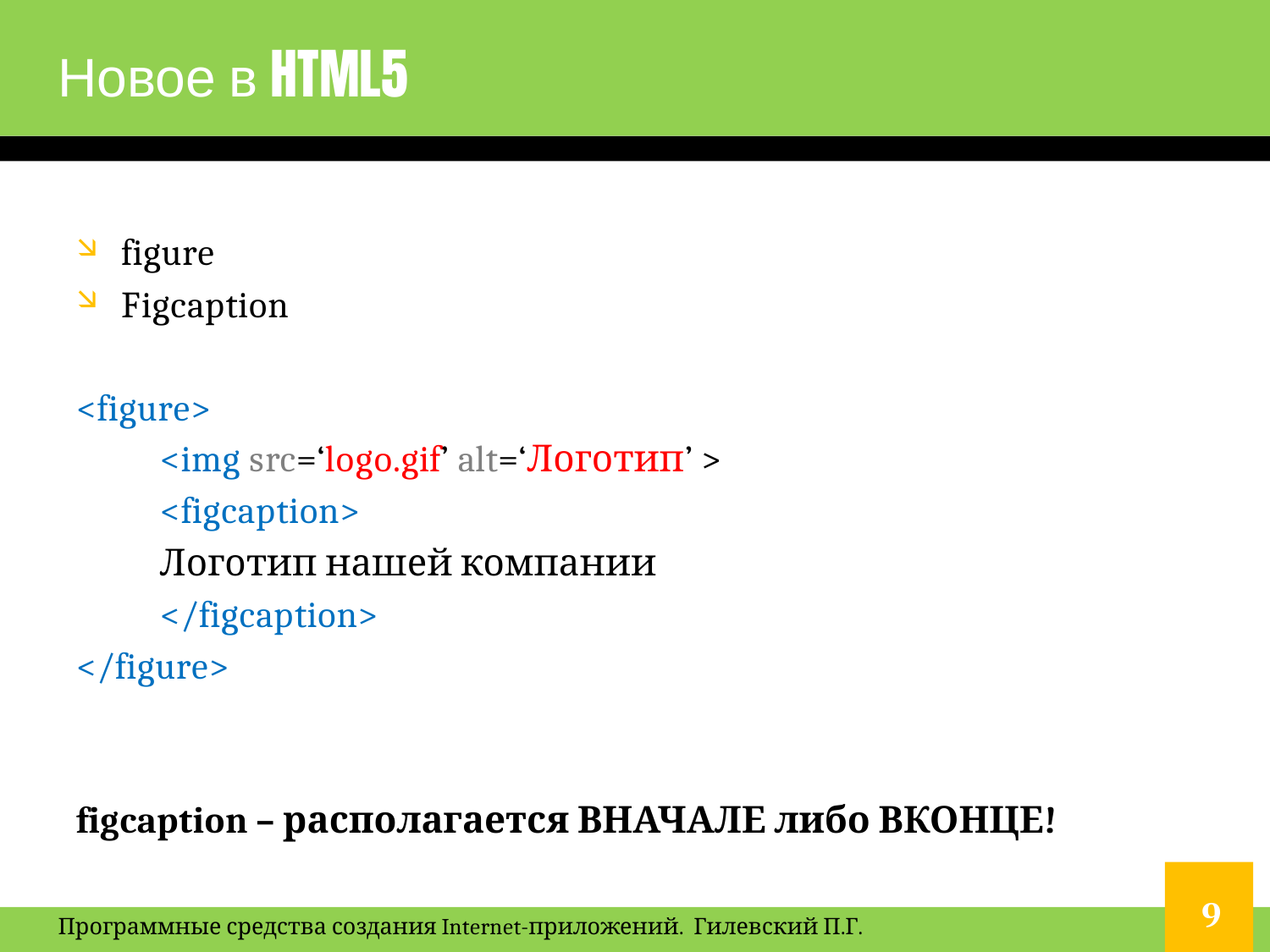

# Новое в HTML5
figure
Figcaption

<figure>
	<img src=‘logo.gif’ alt=‘Логотип’ >
	<figcaption>
		Логотип нашей компании
	</figcaption>
</figure>

figcaption – располагается ВНАЧАЛЕ либо ВКОНЦЕ!
9